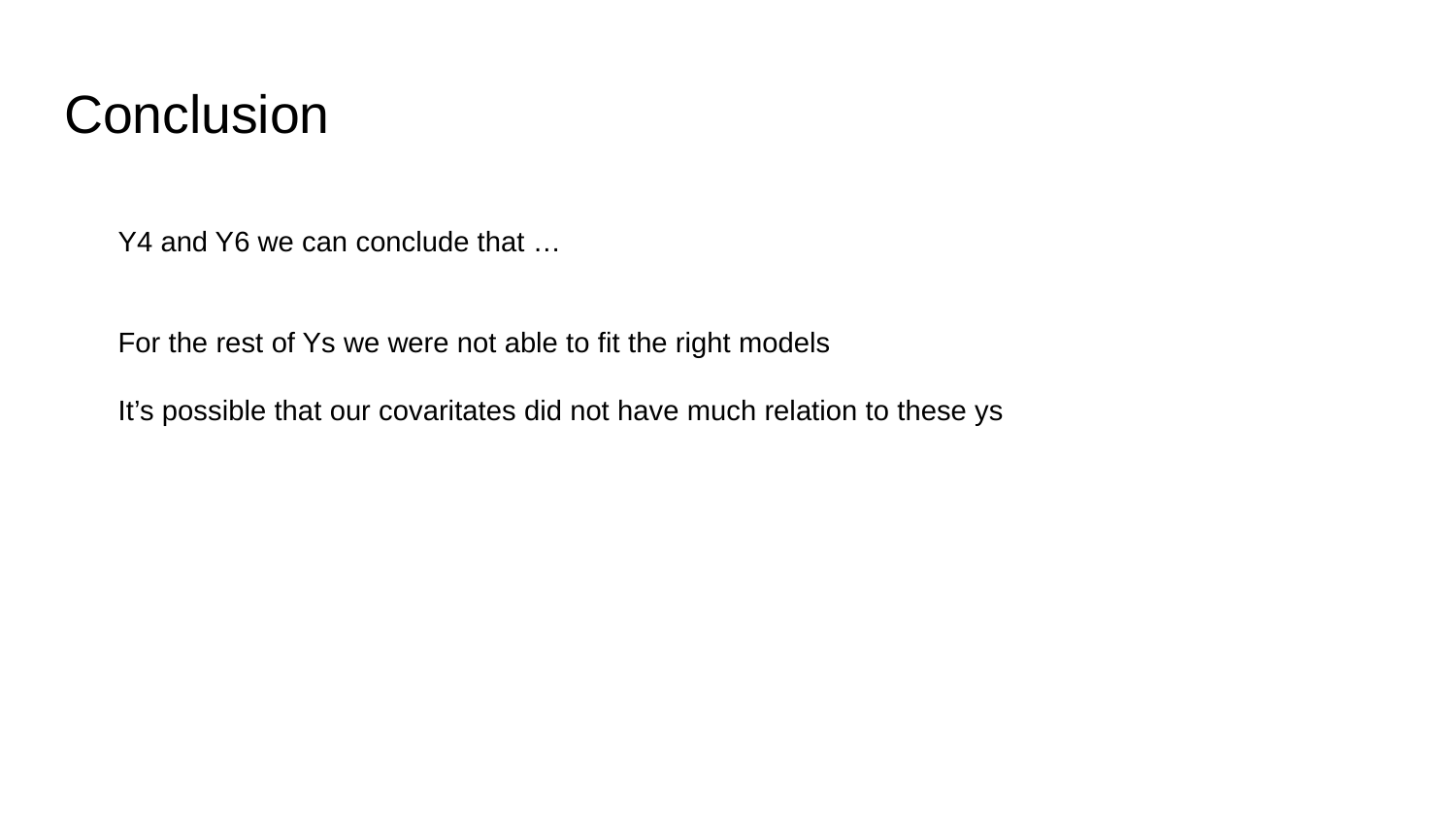

# Conclusion
Y4 and Y6 we can conclude that …

For the rest of Ys we were not able to fit the right models

It’s possible that our covaritates did not have much relation to these ys